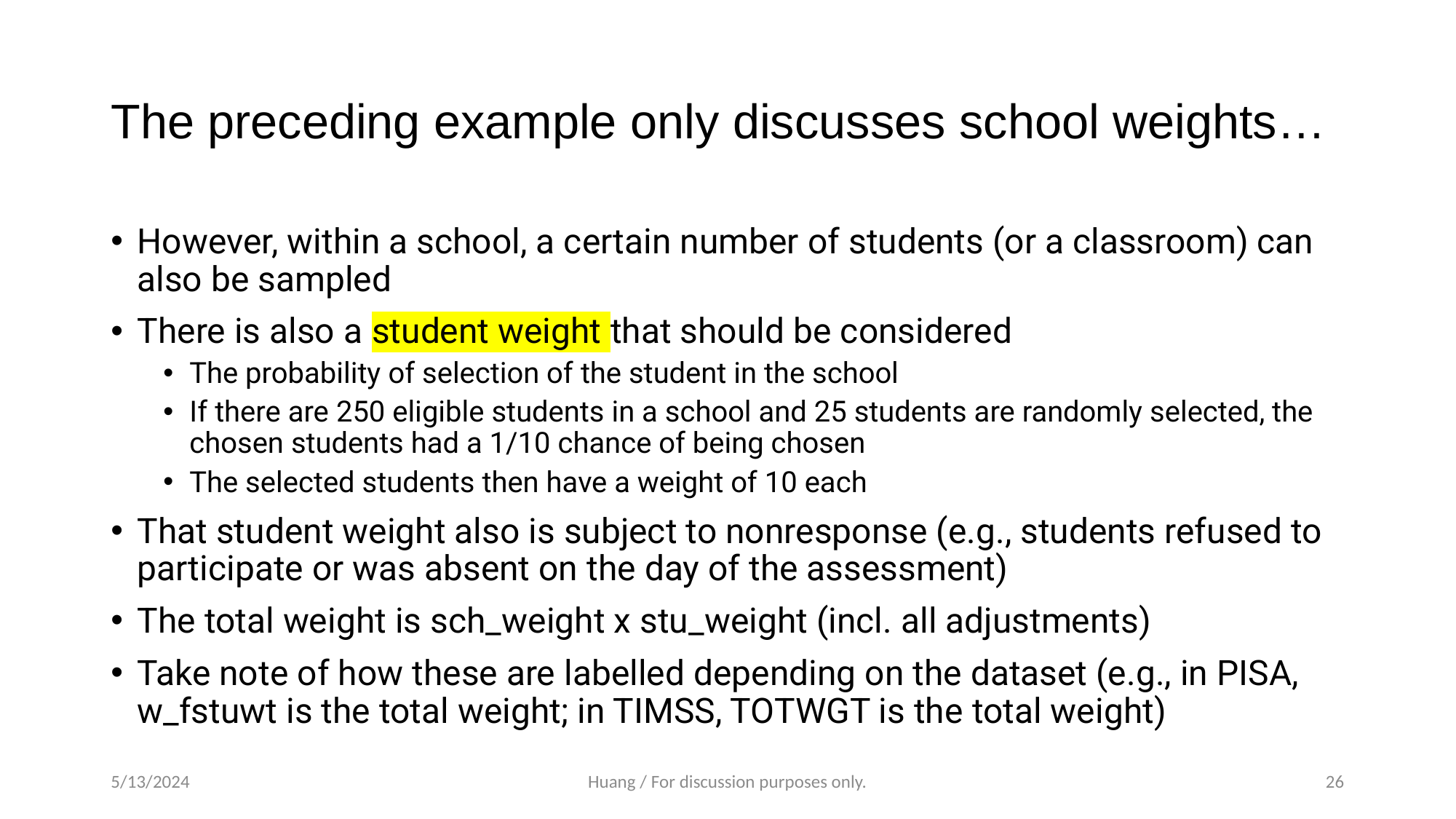

# The preceding example only discusses school weights…
However, within a school, a certain number of students (or a classroom) can also be sampled
There is also a student weight that should be considered
The probability of selection of the student in the school
If there are 250 eligible students in a school and 25 students are randomly selected, the chosen students had a 1/10 chance of being chosen
The selected students then have a weight of 10 each
That student weight also is subject to nonresponse (e.g., students refused to participate or was absent on the day of the assessment)
The total weight is sch_weight x stu_weight (incl. all adjustments)
Take note of how these are labelled depending on the dataset (e.g., in PISA, w_fstuwt is the total weight; in TIMSS, TOTWGT is the total weight)
5/13/2024
Huang / For discussion purposes only.
26